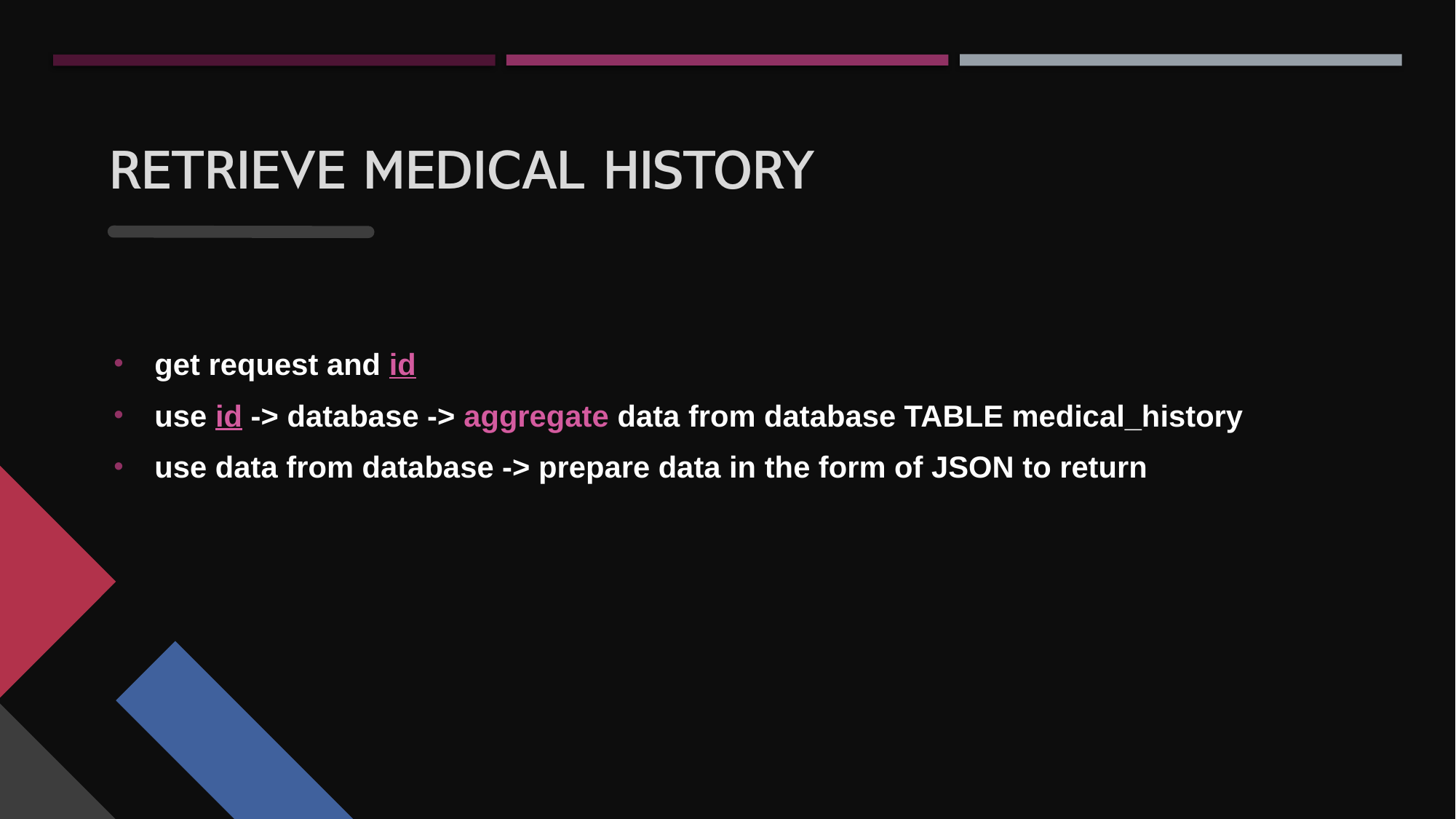

Retrieve Medical history
get request and id
use id -> database -> aggregate data from database TABLE medical_history
use data from database -> prepare data in the form of JSON to return